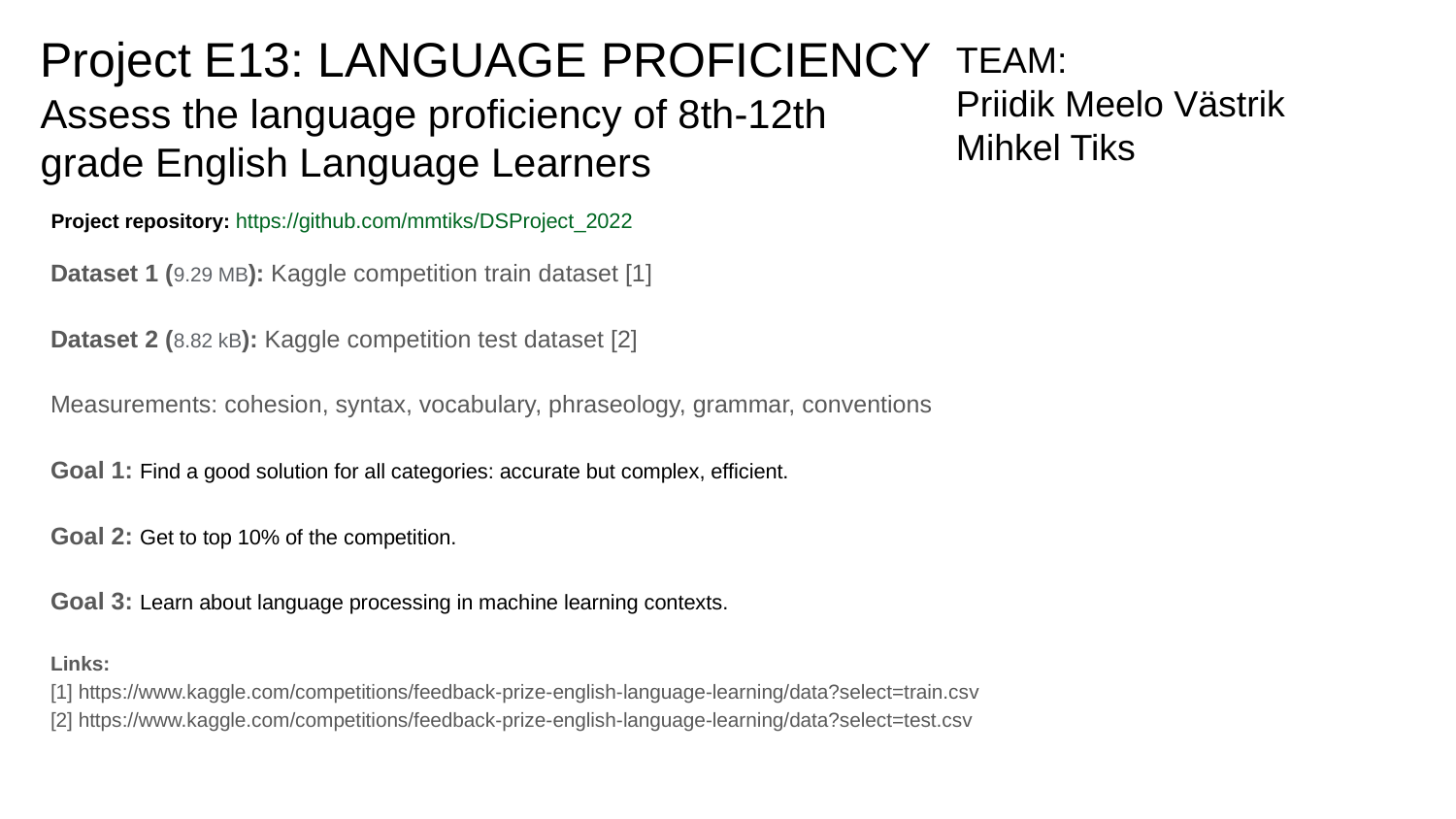

# Project E13: LANGUAGE PROFICIENCY
TEAM:
Priidik Meelo Västrik
Mihkel Tiks
Assess the language proficiency of 8th-12th grade English Language Learners
Project repository: https://github.com/mmtiks/DSProject_2022
Dataset 1 (9.29 MB): Kaggle competition train dataset [1]
Dataset 2 (8.82 kB): Kaggle competition test dataset [2]
Measurements: cohesion, syntax, vocabulary, phraseology, grammar, conventions
Goal 1: Find a good solution for all categories: accurate but complex, efficient.
Goal 2: Get to top 10% of the competition.
Goal 3: Learn about language processing in machine learning contexts.
Links:
[1] https://www.kaggle.com/competitions/feedback-prize-english-language-learning/data?select=train.csv
[2] https://www.kaggle.com/competitions/feedback-prize-english-language-learning/data?select=test.csv